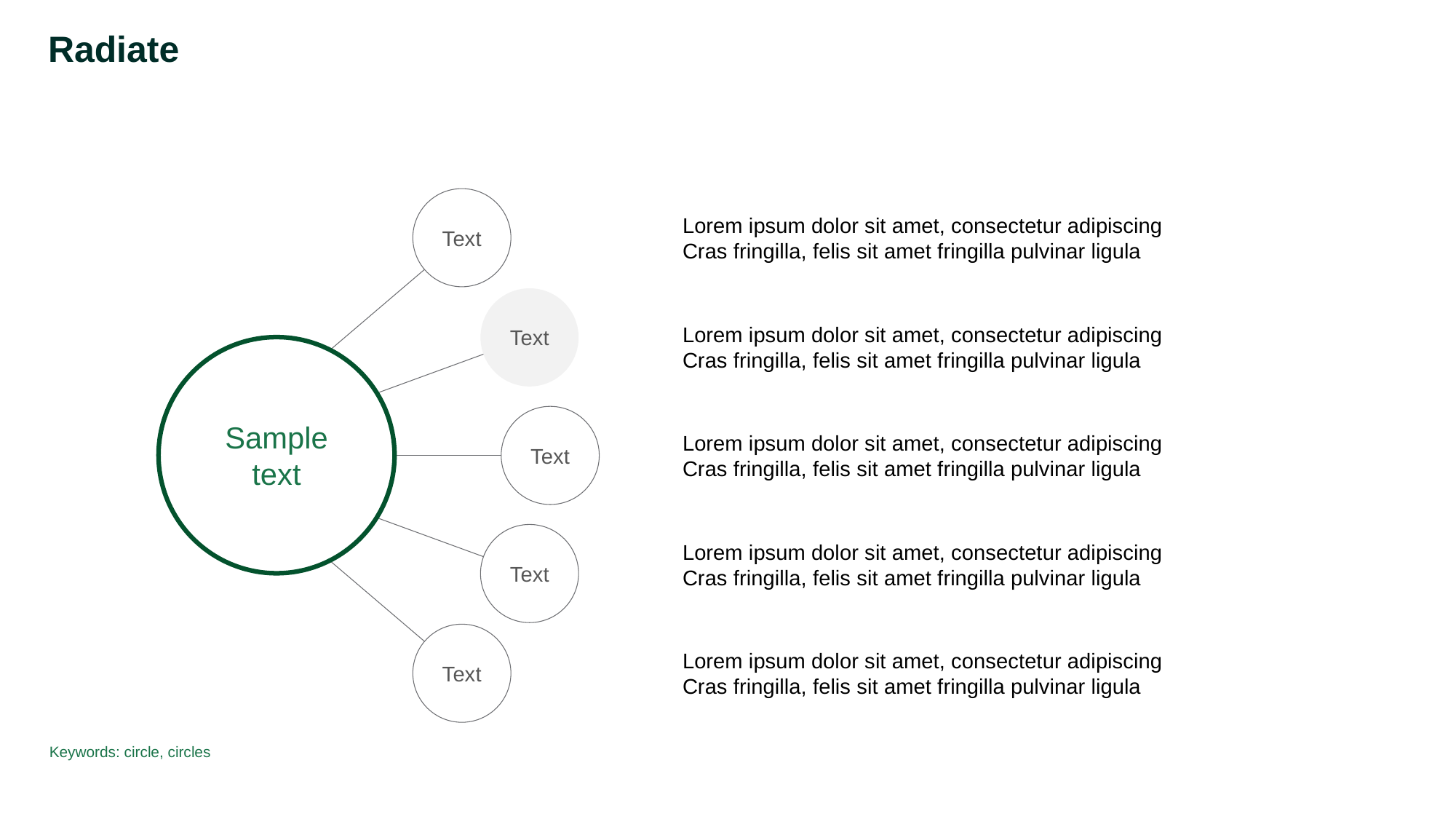

# Radiate
Text
Lorem ipsum dolor sit amet, consectetur adipiscing
Cras fringilla, felis sit amet fringilla pulvinar ligula
Text
Lorem ipsum dolor sit amet, consectetur adipiscing
Cras fringilla, felis sit amet fringilla pulvinar ligula
Sample
text
Text
Lorem ipsum dolor sit amet, consectetur adipiscing
Cras fringilla, felis sit amet fringilla pulvinar ligula
Text
Lorem ipsum dolor sit amet, consectetur adipiscing
Cras fringilla, felis sit amet fringilla pulvinar ligula
Text
Lorem ipsum dolor sit amet, consectetur adipiscing
Cras fringilla, felis sit amet fringilla pulvinar ligula
Keywords: circle, circles